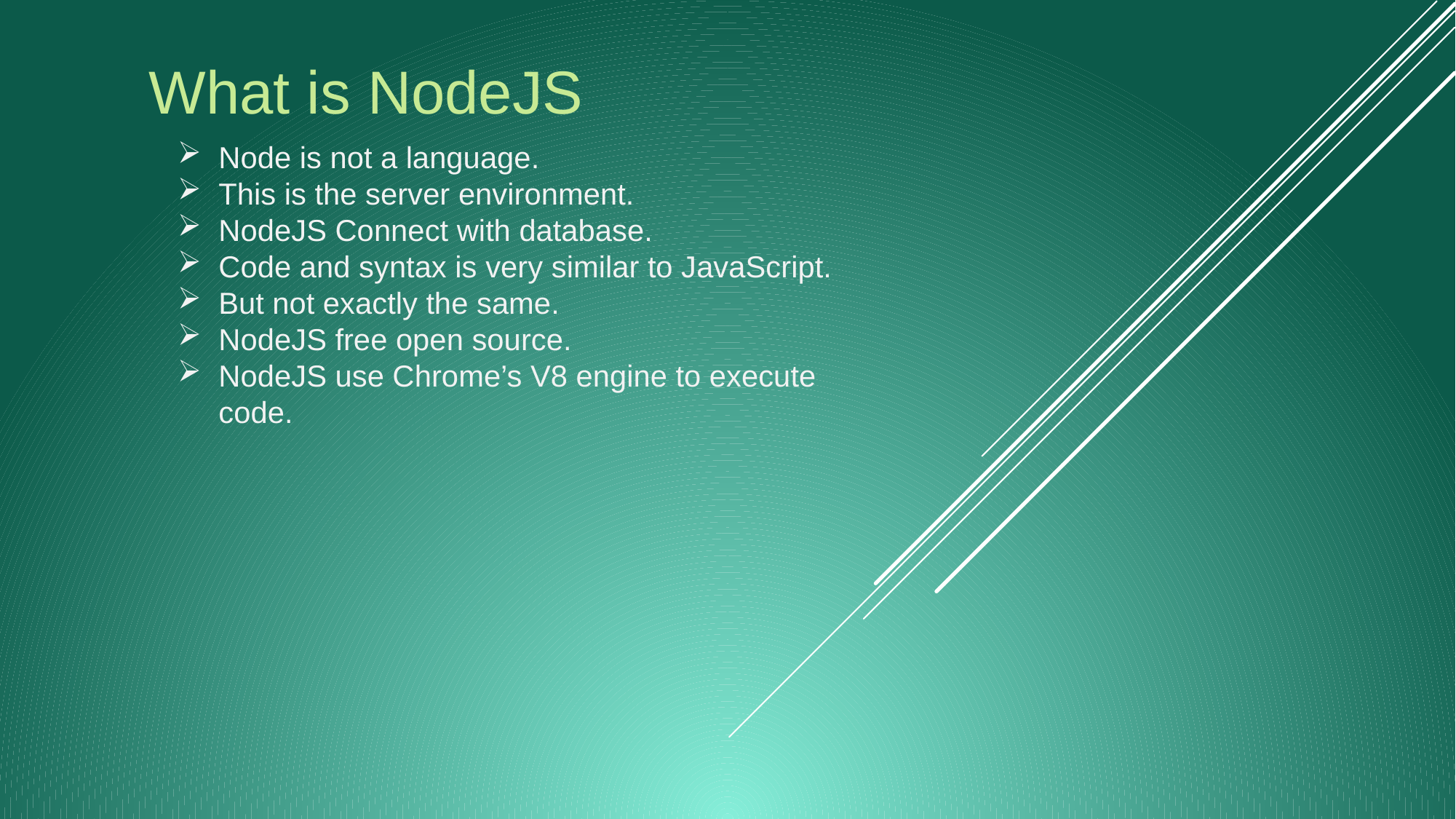

# What is NodeJS
Node is not a language.
This is the server environment.
NodeJS Connect with database.
Code and syntax is very similar to JavaScript.
But not exactly the same.
NodeJS free open source.
NodeJS use Chrome’s V8 engine to execute code.